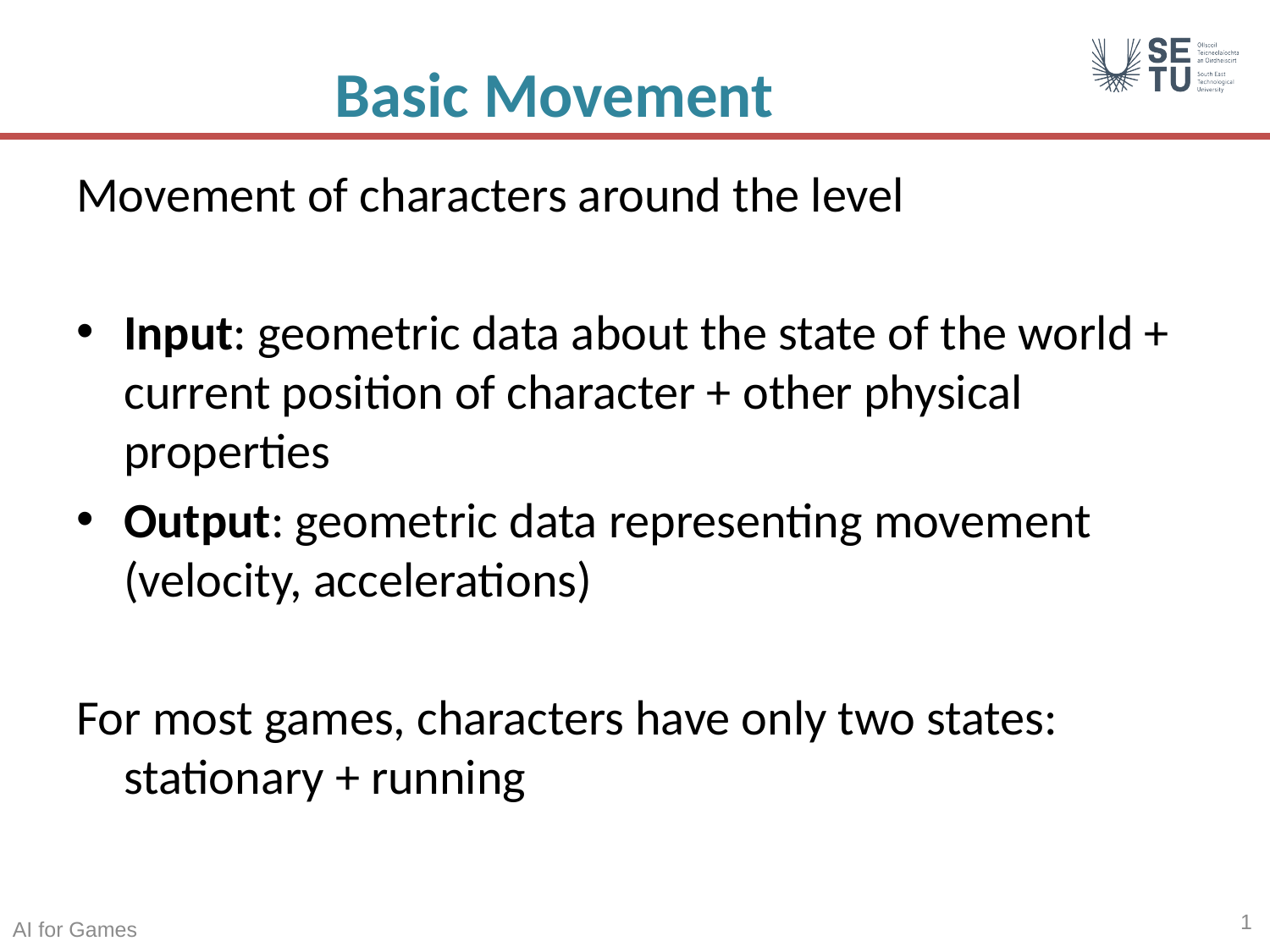

# Basic Movement
Movement of characters around the level

Input: geometric data about the state of the world + current position of character + other physical properties
Output: geometric data representing movement (velocity, accelerations)

For most games, characters have only two states: 	stationary + running
1